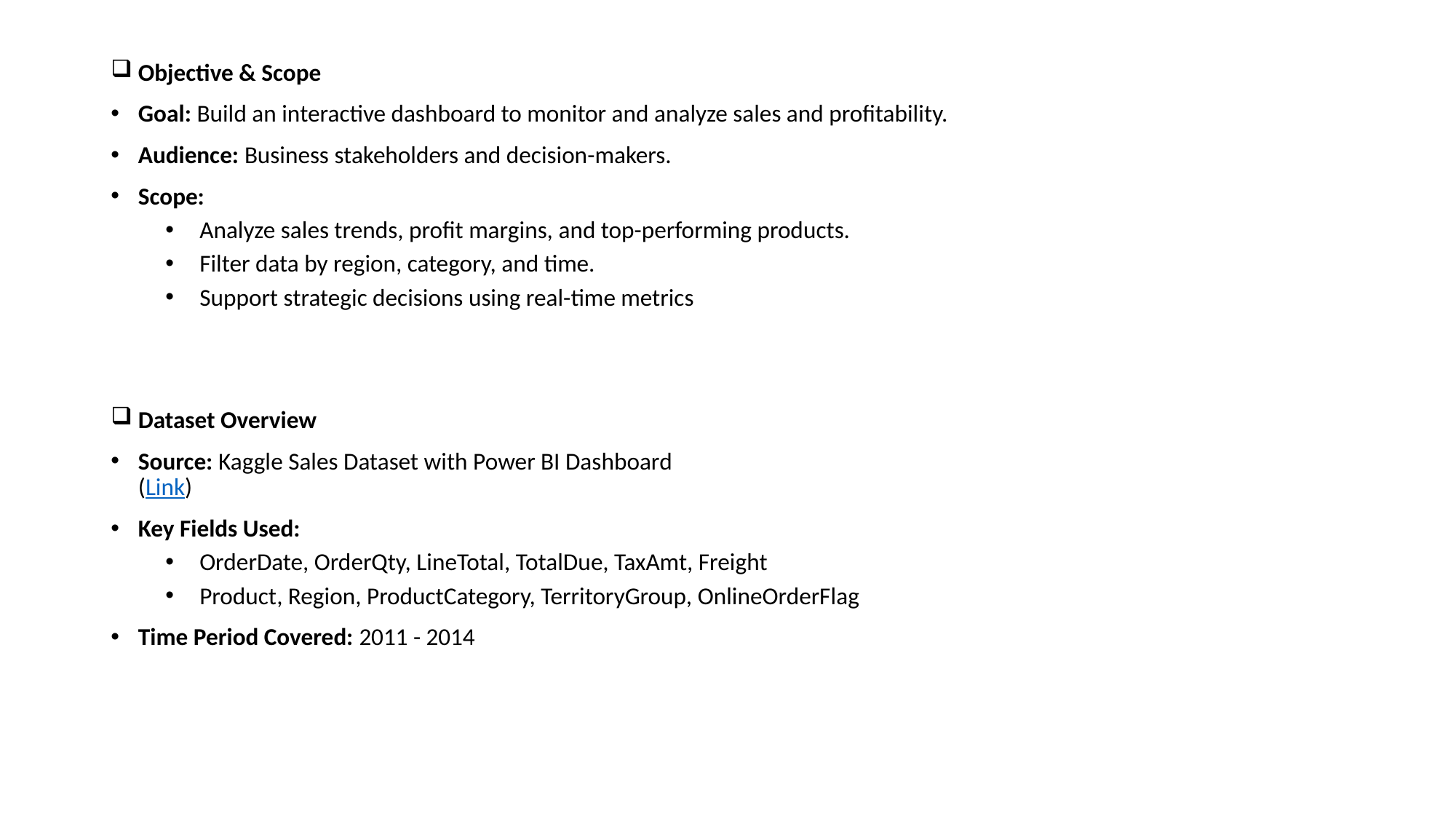

Objective & Scope
Goal: Build an interactive dashboard to monitor and analyze sales and profitability.
Audience: Business stakeholders and decision-makers.
Scope:
Analyze sales trends, profit margins, and top-performing products.
Filter data by region, category, and time.
Support strategic decisions using real-time metrics

Dataset Overview
Source: Kaggle Sales Dataset with Power BI Dashboard
(Link)
Key Fields Used:
OrderDate, OrderQty, LineTotal, TotalDue, TaxAmt, Freight
Product, Region, ProductCategory, TerritoryGroup, OnlineOrderFlag
Time Period Covered: 2011 - 2014